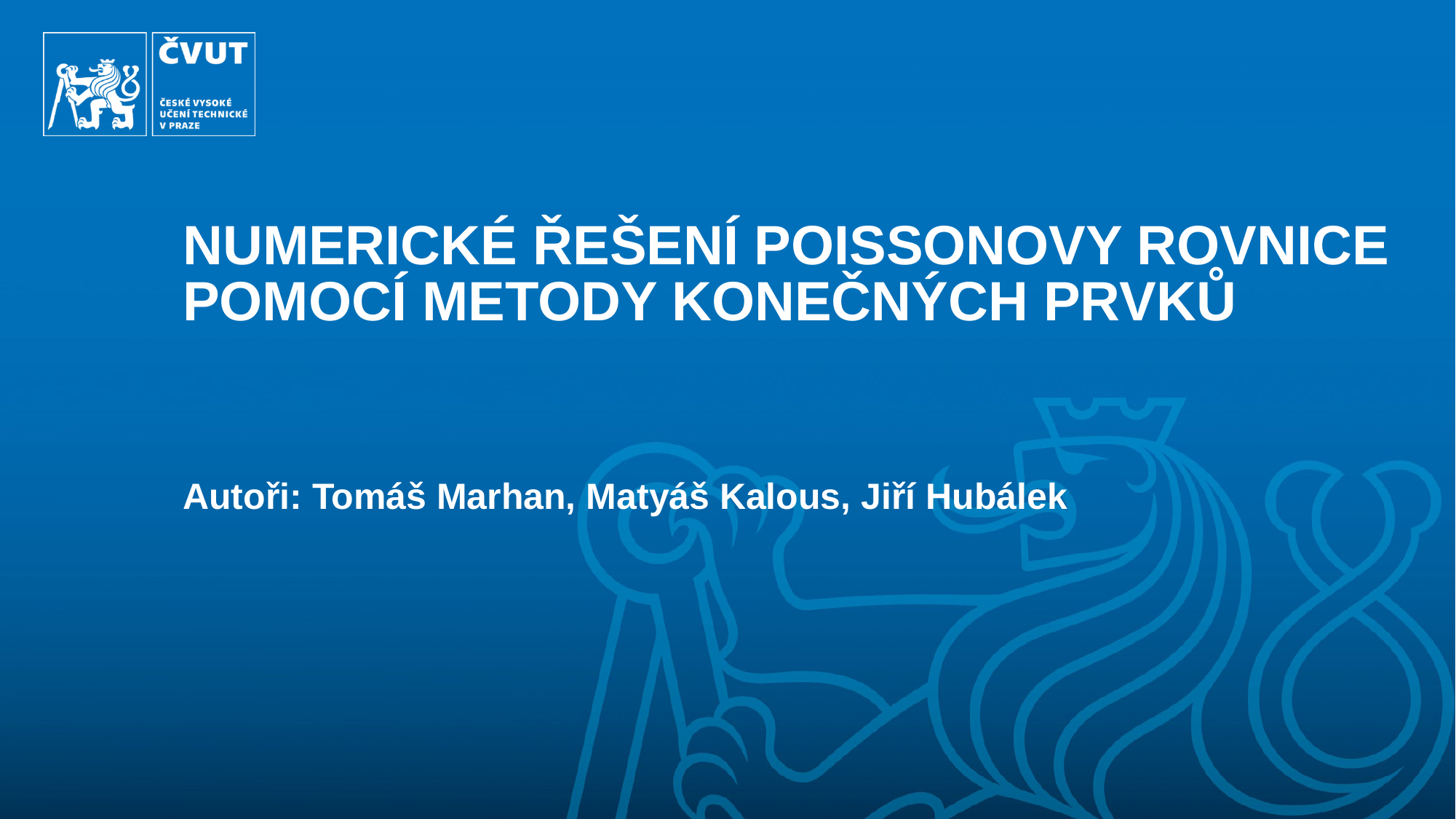

# NUMERICKÉ ŘEŠENÍ POISSONOVY ROVNICE POMOCÍ METODY KONEČNÝCH PRVKŮ
Autoři: Tomáš Marhan, Matyáš Kalous, Jiří Hubálek